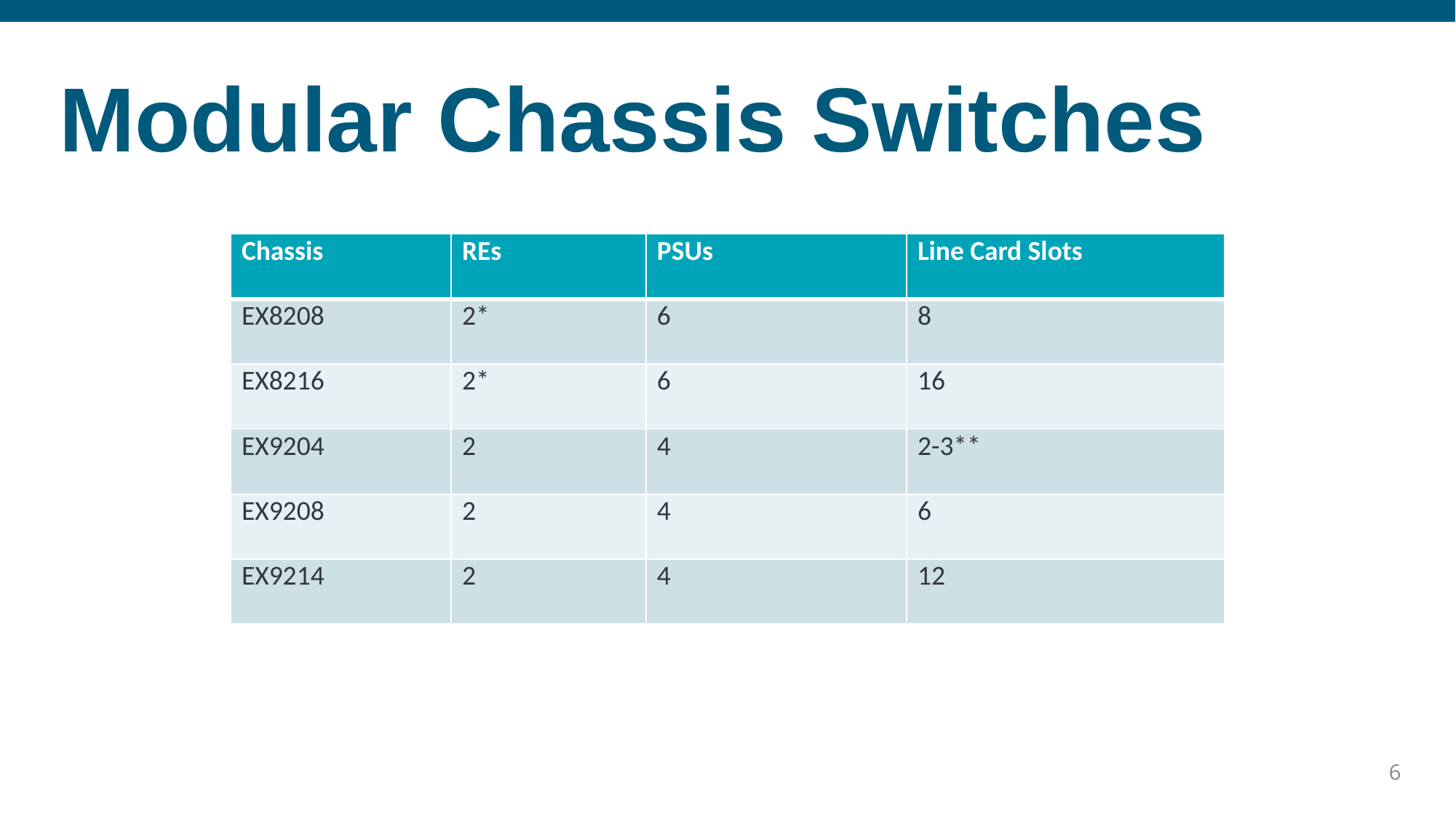

# Modular Chassis Switches
| Chassis | REs | PSUs | Line Card Slots |
| --- | --- | --- | --- |
| EX8208 | 2\* | 6 | 8 |
| EX8216 | 2\* | 6 | 16 |
| EX9204 | 2 | 4 | 2-3\*\* |
| EX9208 | 2 | 4 | 6 |
| EX9214 | 2 | 4 | 12 |